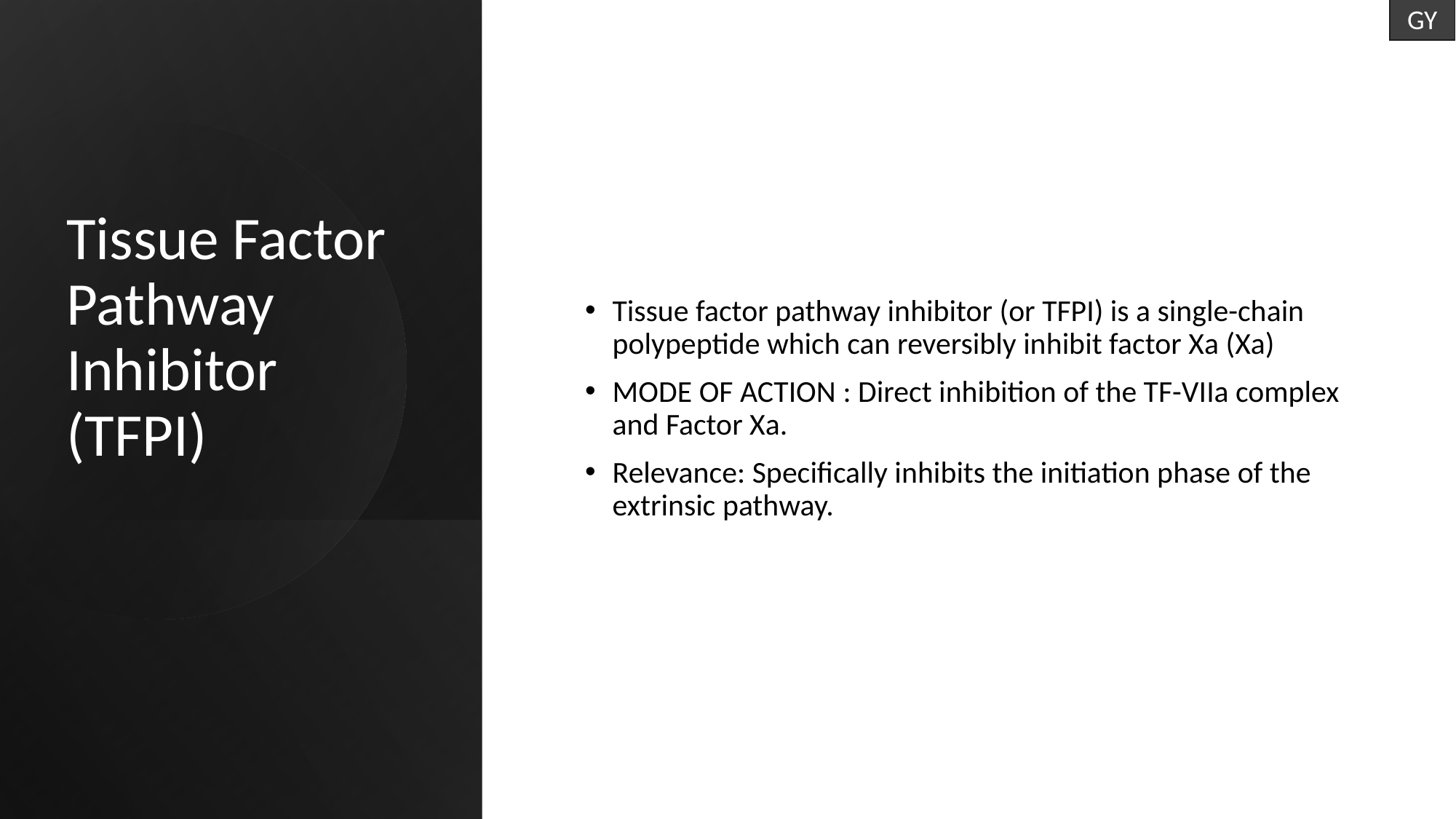

GY
# Tissue Factor Pathway Inhibitor (TFPI)
Tissue factor pathway inhibitor (or TFPI) is a single-chain polypeptide which can reversibly inhibit factor Xa (Xa)
MODE OF ACTION : Direct inhibition of the TF-VIIa complex and Factor Xa.
Relevance: Specifically inhibits the initiation phase of the extrinsic pathway.